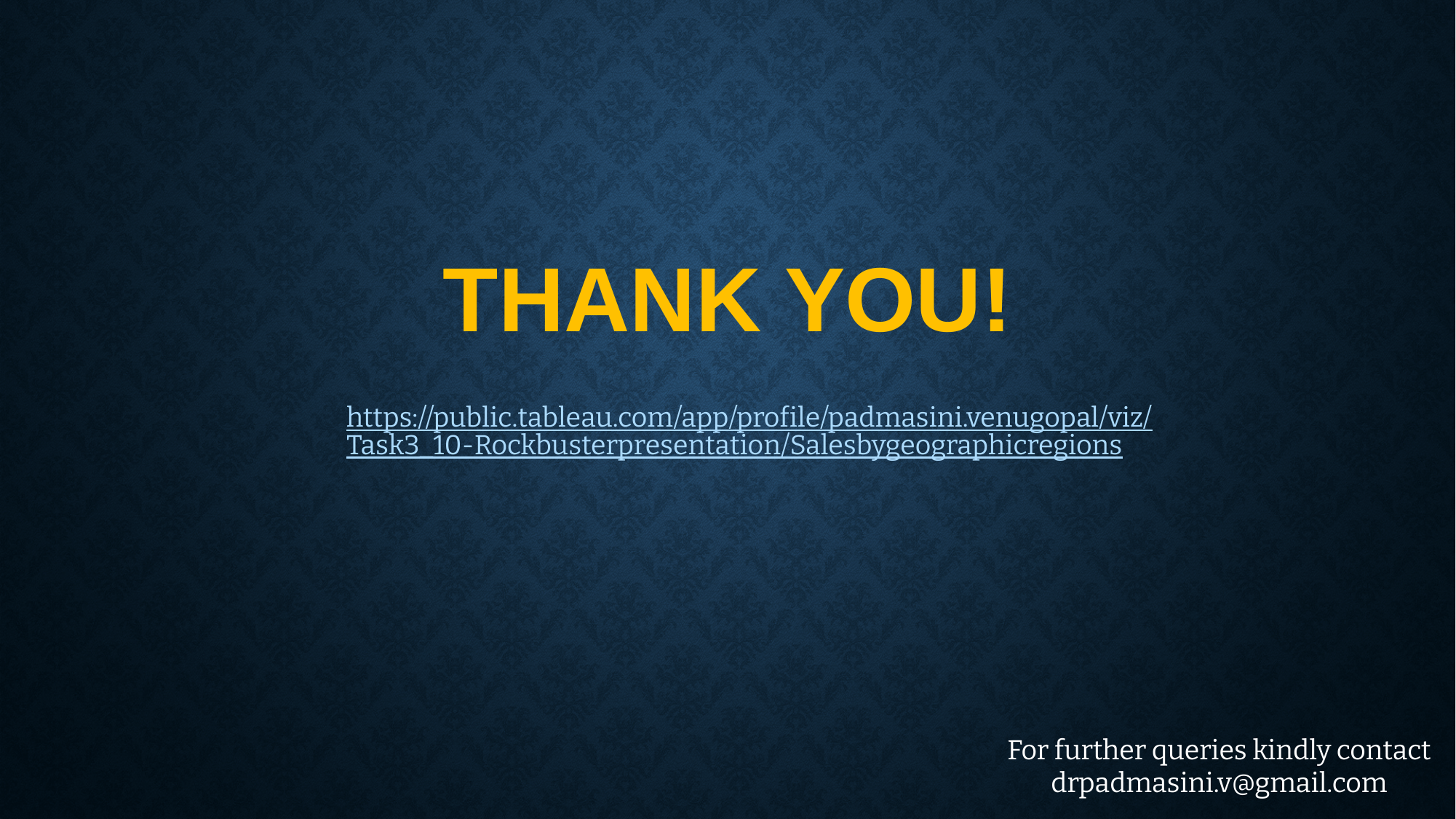

# THANK YOU!
https://public.tableau.com/app/profile/padmasini.venugopal/viz/Task3_10-Rockbusterpresentation/Salesbygeographicregions
For further queries kindly contact
drpadmasini.v@gmail.com